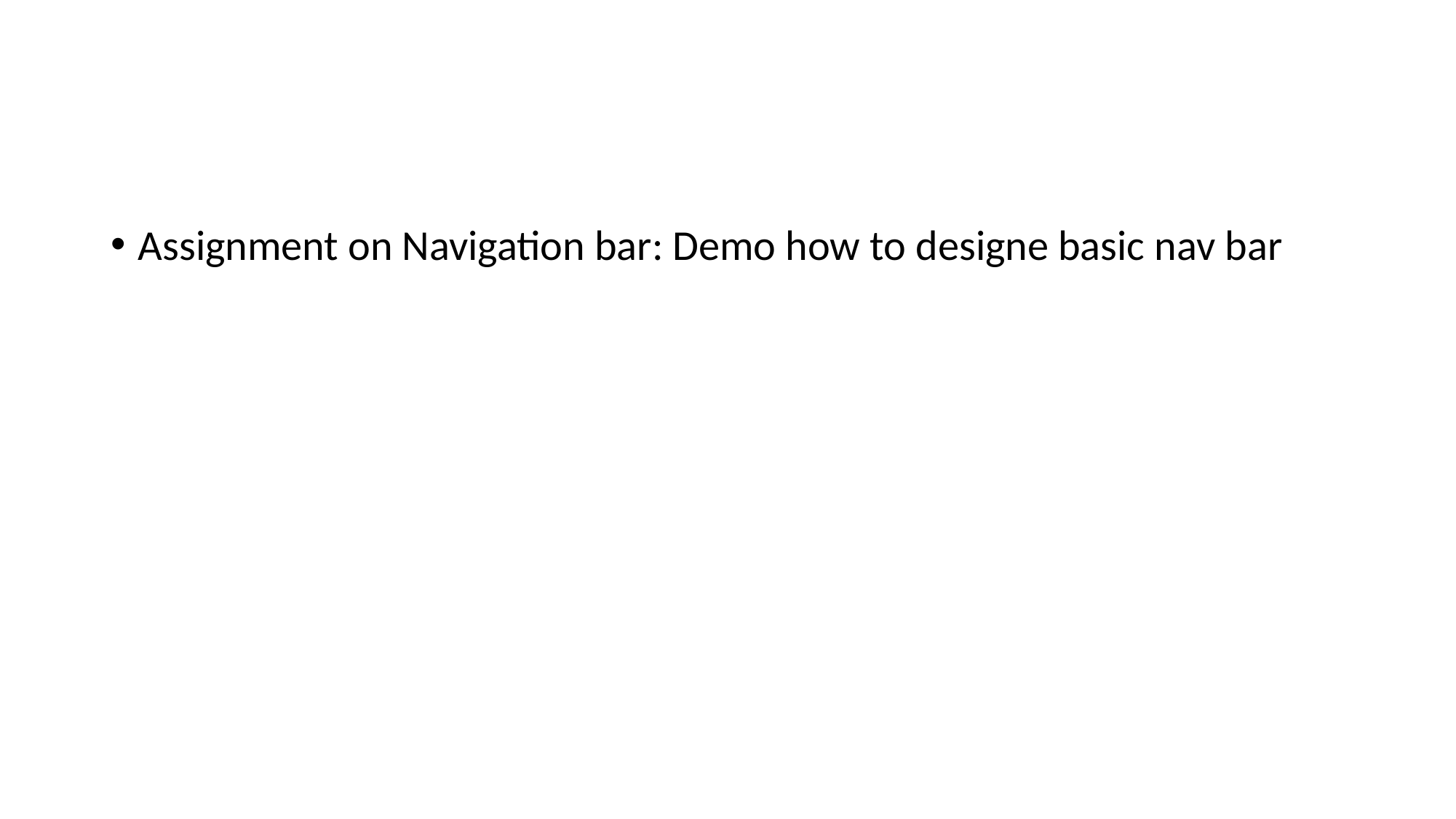

Assignment on Navigation bar: Demo how to designe basic nav bar